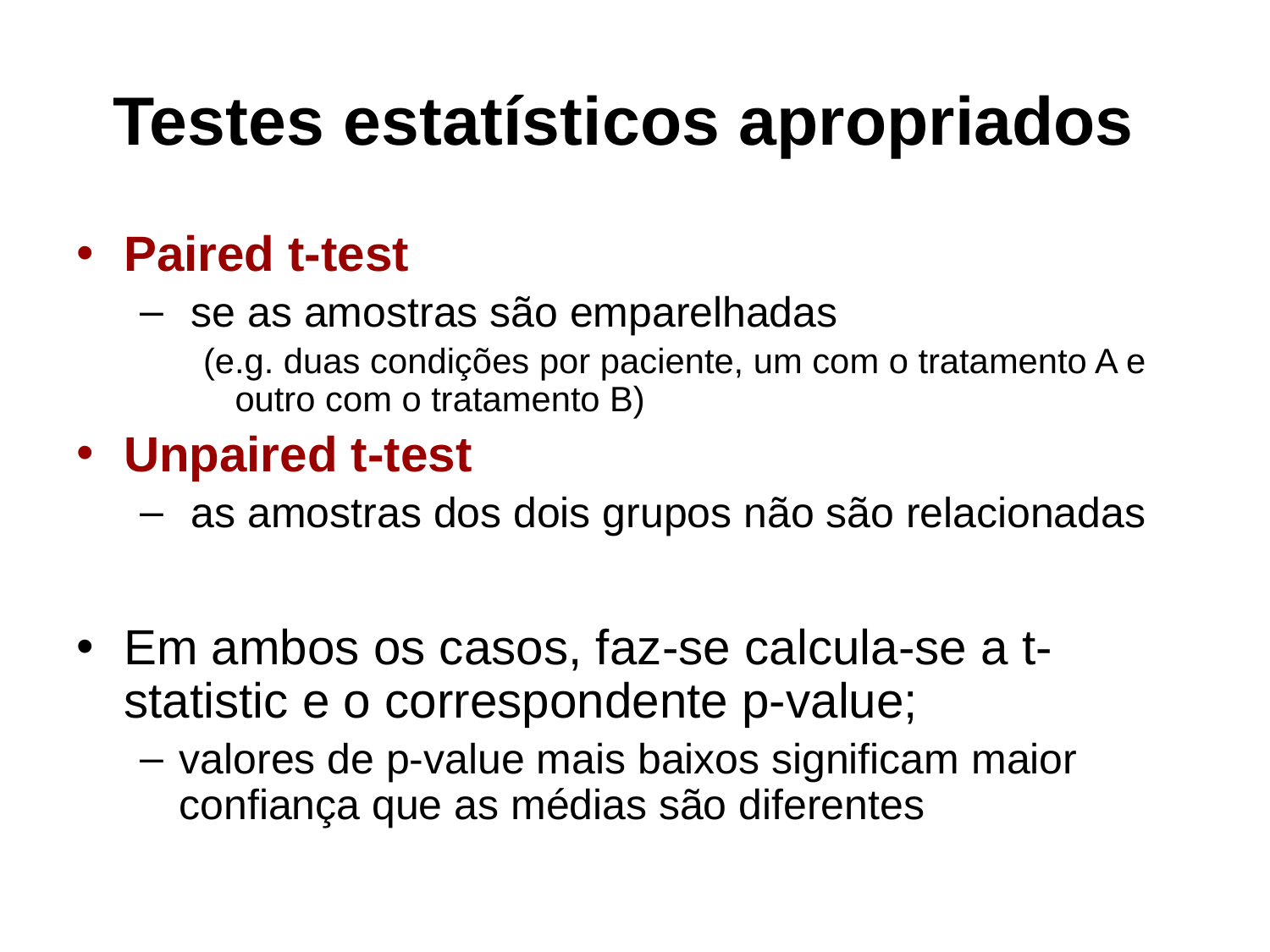

# Testes estatísticos apropriados
Paired t-test
 se as amostras são emparelhadas
(e.g. duas condições por paciente, um com o tratamento A e outro com o tratamento B)
Unpaired t-test
 as amostras dos dois grupos não são relacionadas

Em ambos os casos, faz-se calcula-se a t-statistic e o correspondente p-value;
valores de p-value mais baixos significam maior confiança que as médias são diferentes